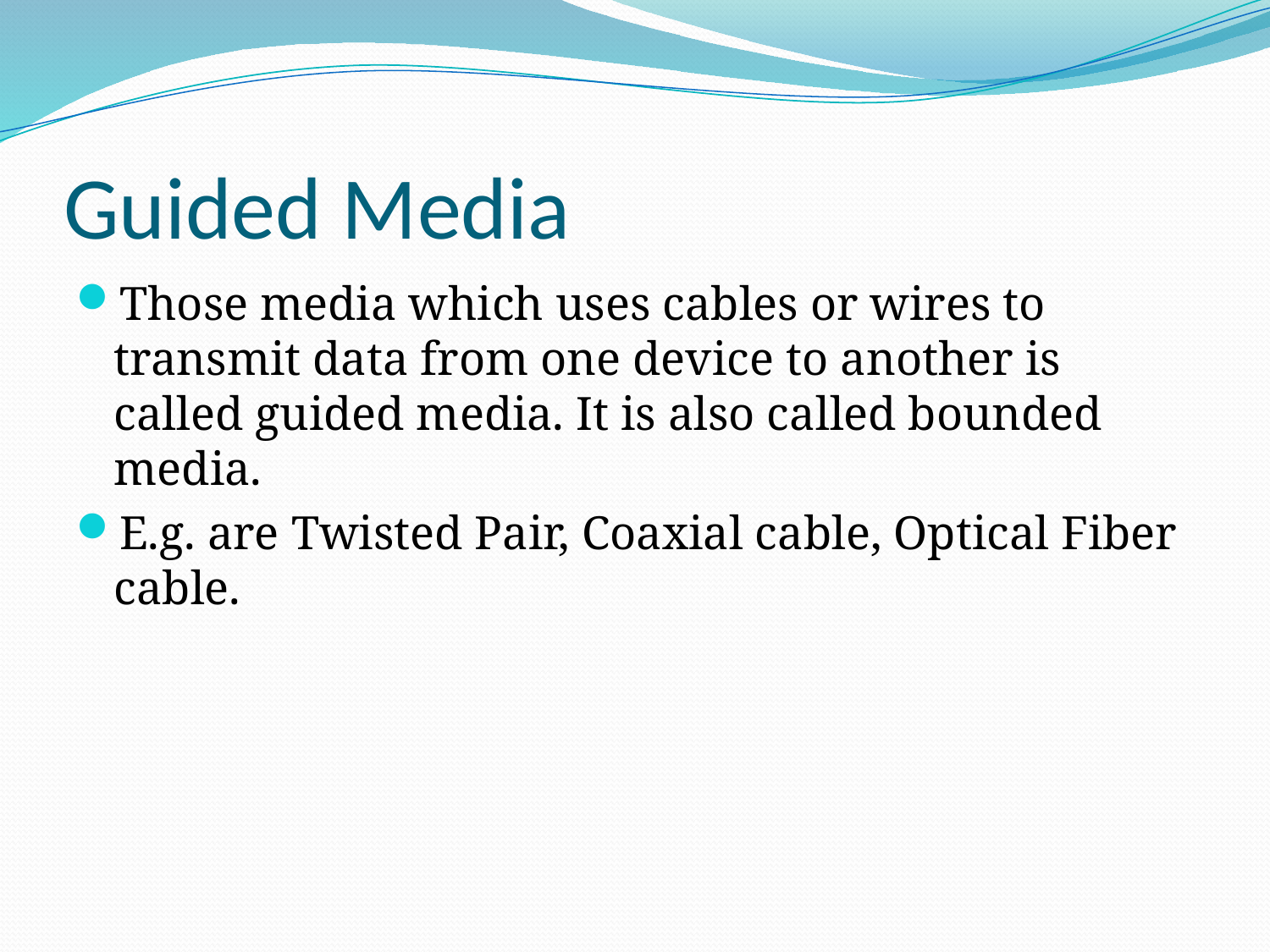

# Guided Media
Those media which uses cables or wires to transmit data from one device to another is called guided media. It is also called bounded media.
E.g. are Twisted Pair, Coaxial cable, Optical Fiber cable.